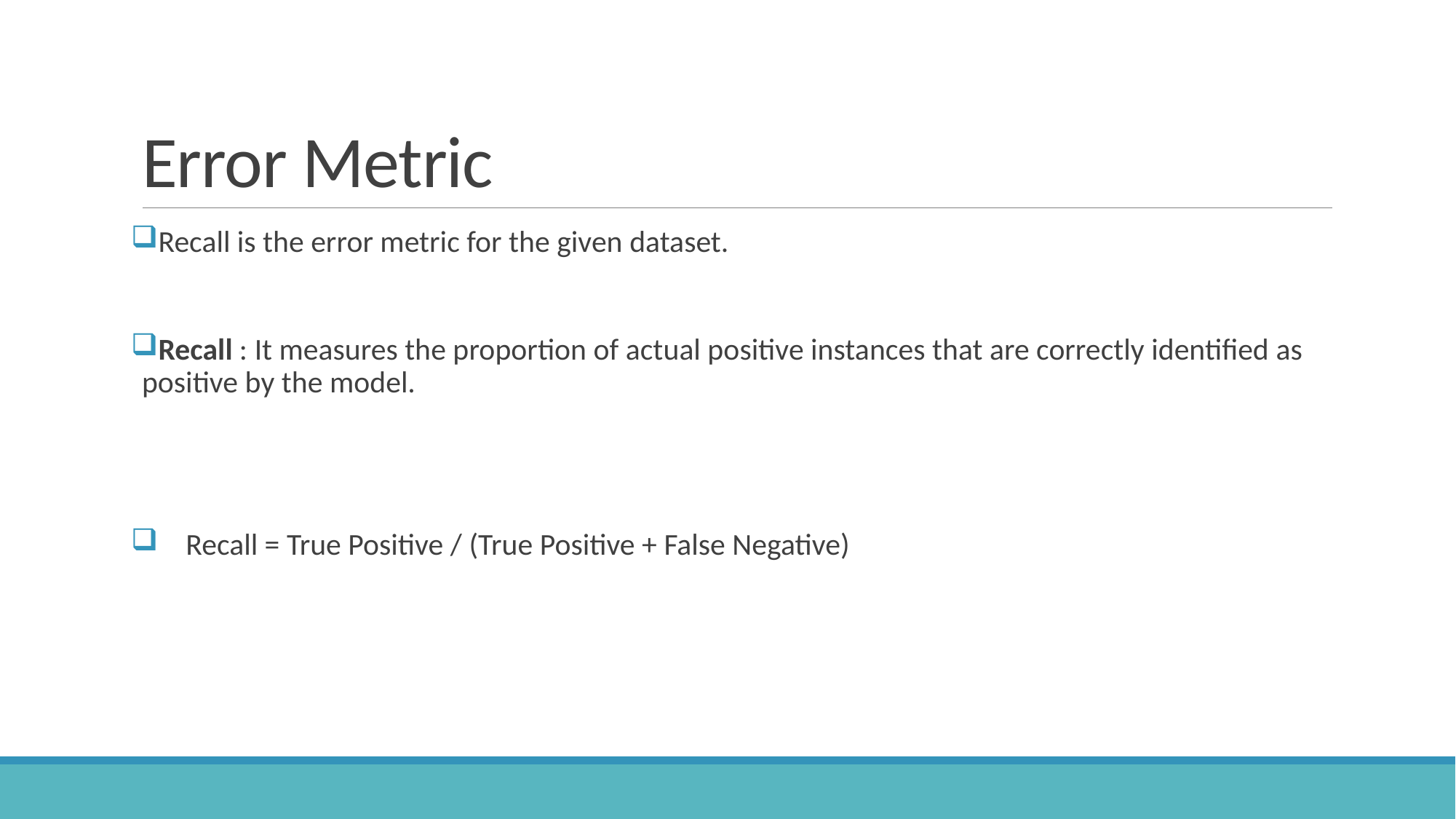

# Error Metric
Recall is the error metric for the given dataset.

Recall : It measures the proportion of actual positive instances that are correctly identified as positive by the model.

    Recall = True Positive / (True Positive + False Negative)